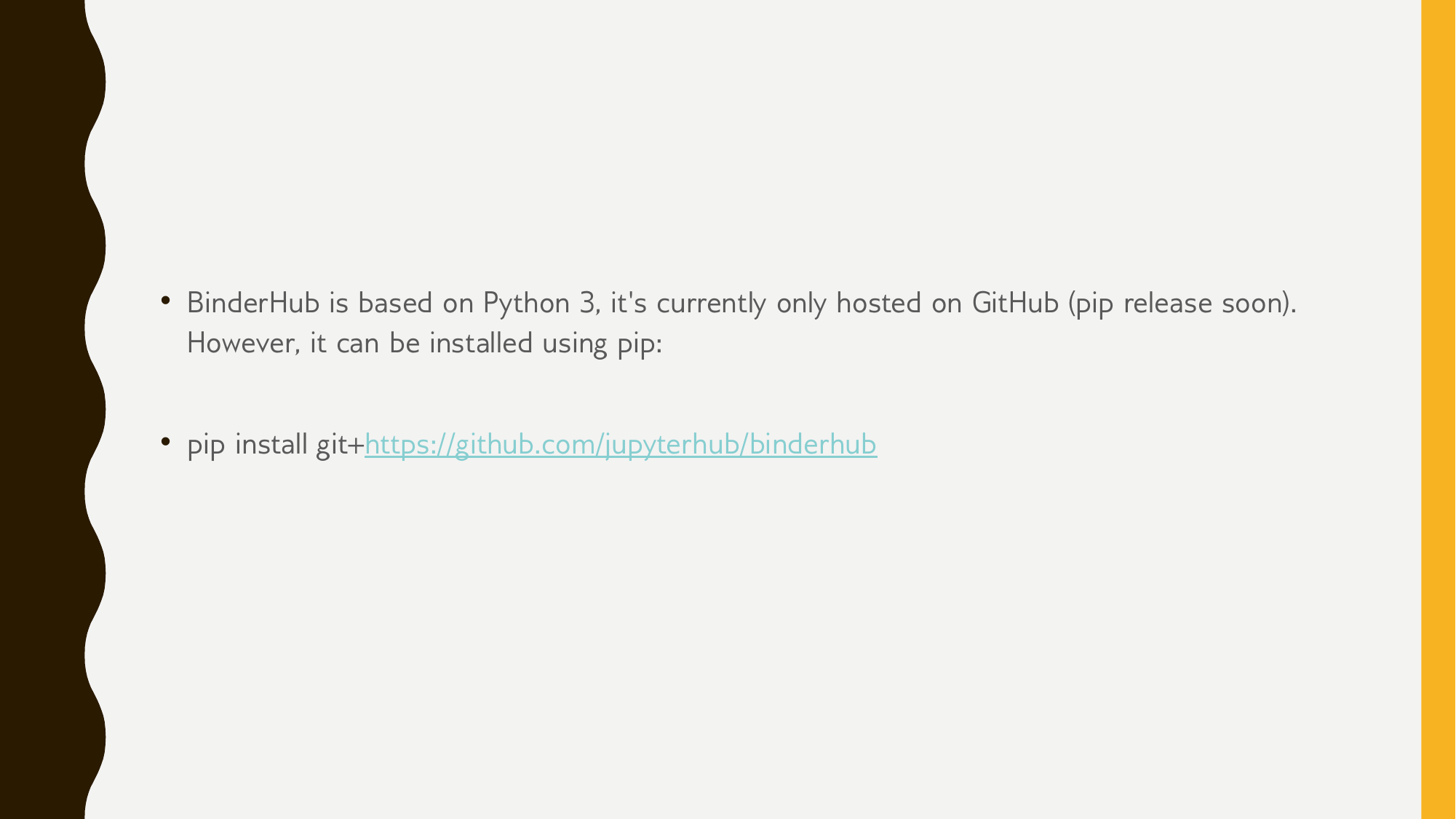

#
BinderHub is based on Python 3, it's currently only hosted on GitHub (pip release soon). However, it can be installed using pip:

pip install git+https://github.com/jupyterhub/binderhub